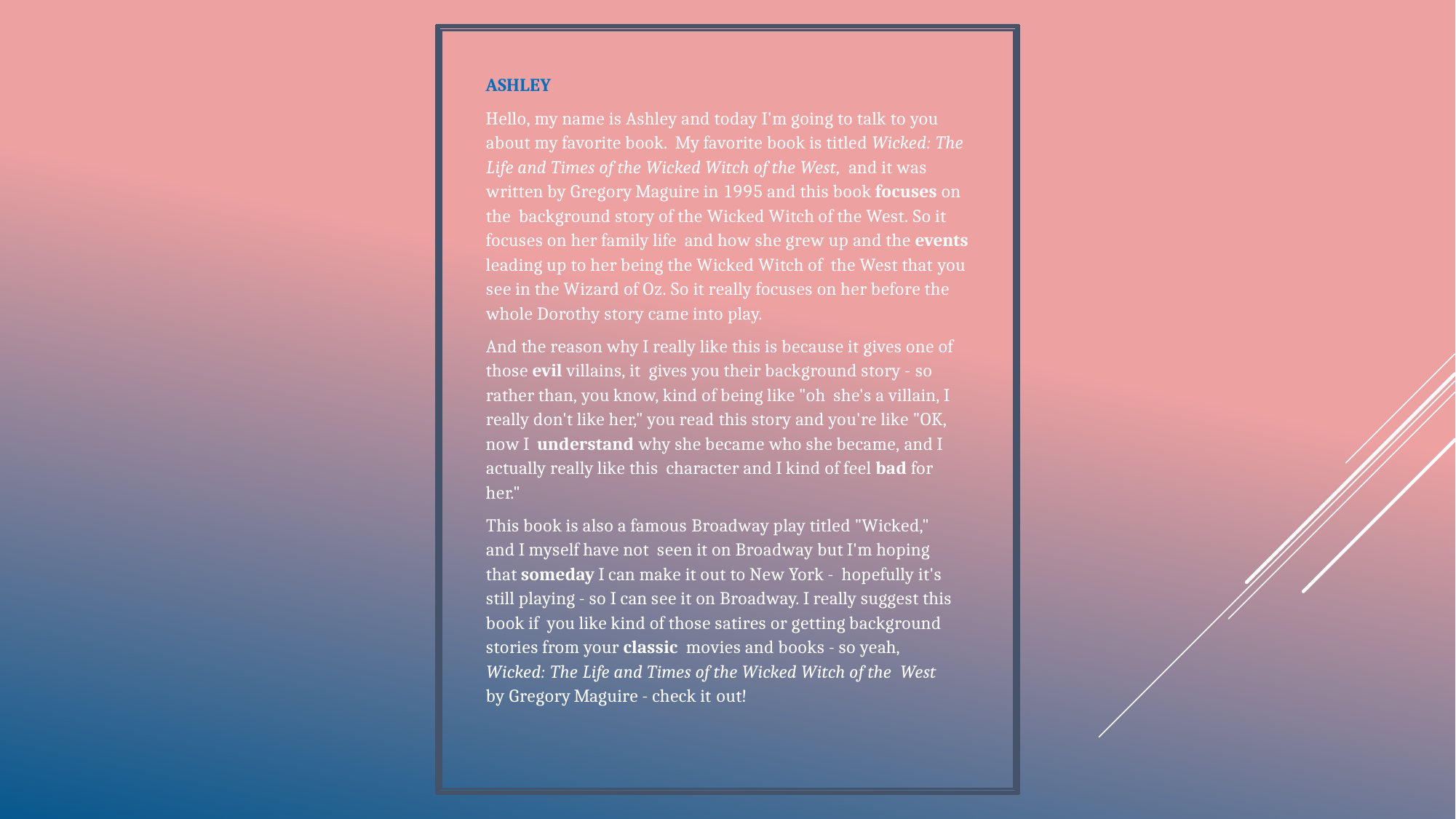

ASHLEY
Hello, my name is Ashley and today I'm going to talk to you about my favorite book.  My favorite book is titled Wicked: The Life and Times of the Wicked Witch of the West,  and it was written by Gregory Maguire in 1995 and this book focuses on the  background story of the Wicked Witch of the West. So it focuses on her family life  and how she grew up and the events leading up to her being the Wicked Witch of  the West that you see in the Wizard of Oz. So it really focuses on her before the  whole Dorothy story came into play.
And the reason why I really like this is because it gives one of those evil villains, it  gives you their background story - so rather than, you know, kind of being like "oh  she's a villain, I really don't like her," you read this story and you're like "OK, now I  understand why she became who she became, and I actually really like this  character and I kind of feel bad for her."
This book is also a famous Broadway play titled "Wicked," and I myself have not  seen it on Broadway but I'm hoping that someday I can make it out to New York -  hopefully it's still playing - so I can see it on Broadway. I really suggest this book if  you like kind of those satires or getting background stories from your classic  movies and books - so yeah, Wicked: The Life and Times of the Wicked Witch of the  West by Gregory Maguire - check it out!

www.espressoenglish.net
© Shayna Oliveira 2014